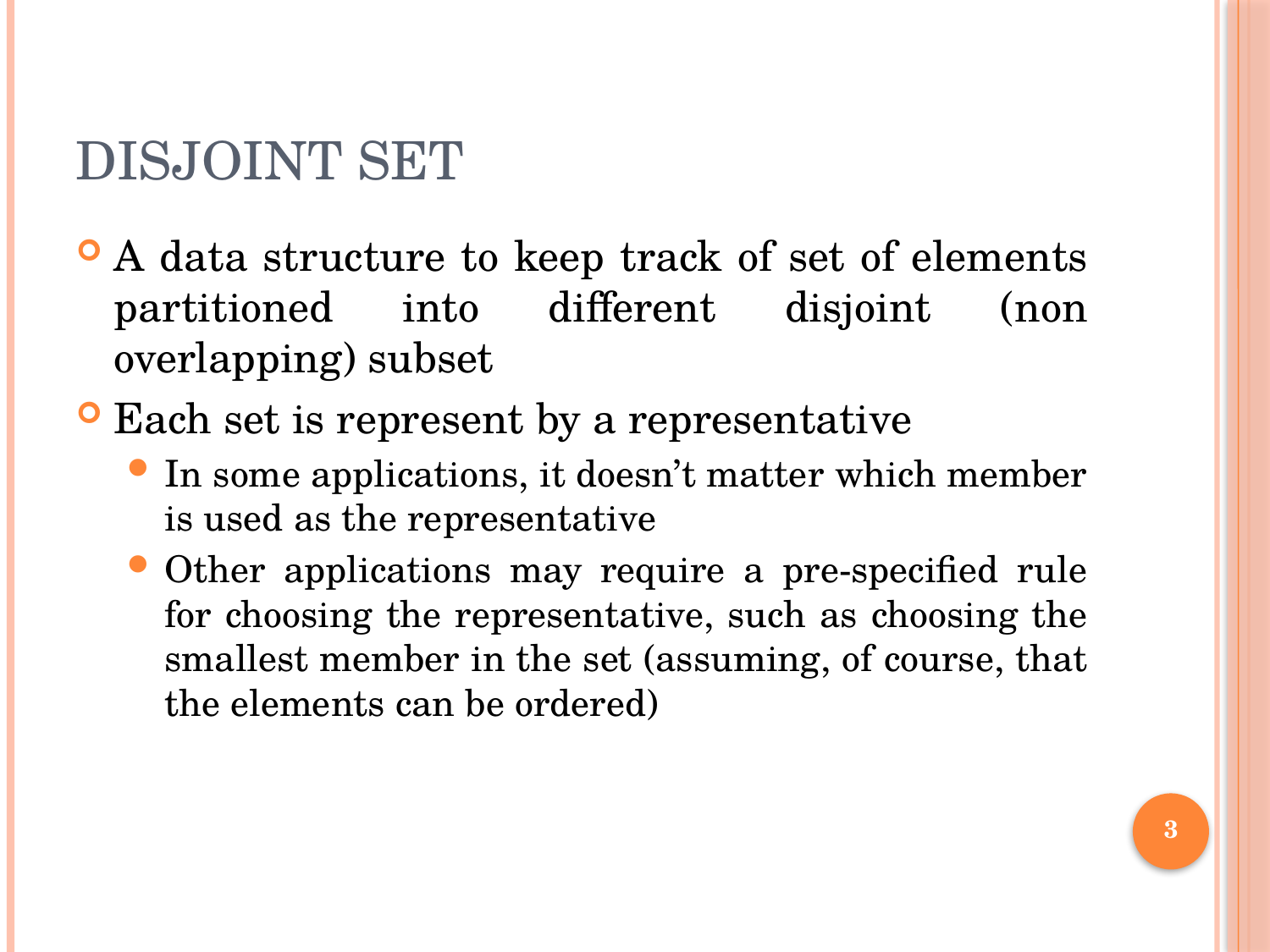

# Disjoint set
A data structure to keep track of set of elements partitioned into different disjoint (non overlapping) subset
Each set is represent by a representative
In some applications, it doesn’t matter which member is used as the representative
Other applications may require a pre-specified rule for choosing the representative, such as choosing the smallest member in the set (assuming, of course, that the elements can be ordered)

3